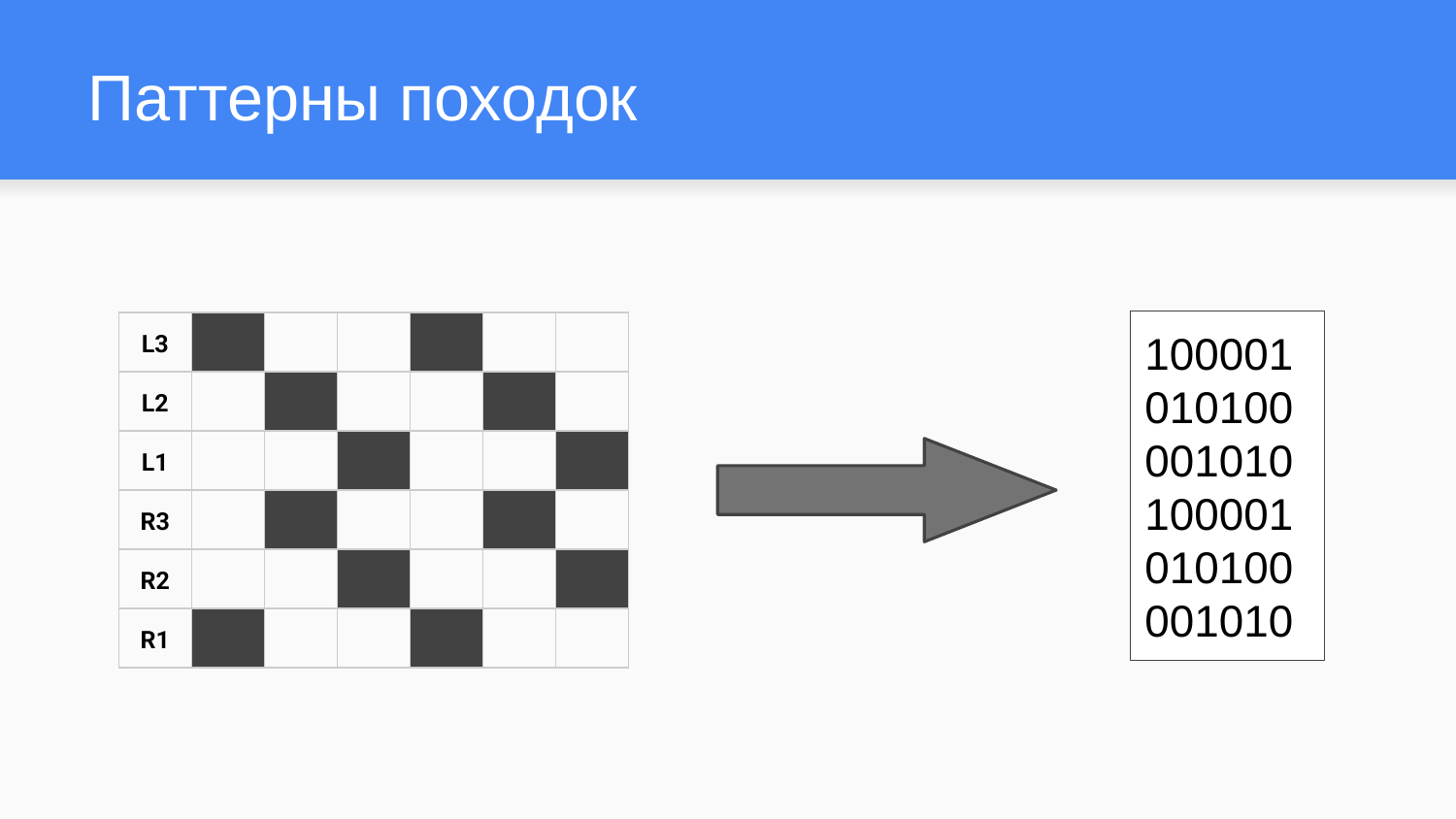

# Паттерны походок
100001
010100
001010
100001
010100
001010
| L3 |  |  |  |  |  |  |
| --- | --- | --- | --- | --- | --- | --- |
| L2 |  |  |  |  |  |  |
| L1 |  |  |  |  |  |  |
| R3 |  |  |  |  |  |  |
| R2 |  |  |  |  |  |  |
| R1 |  |  |  |  |  |  |